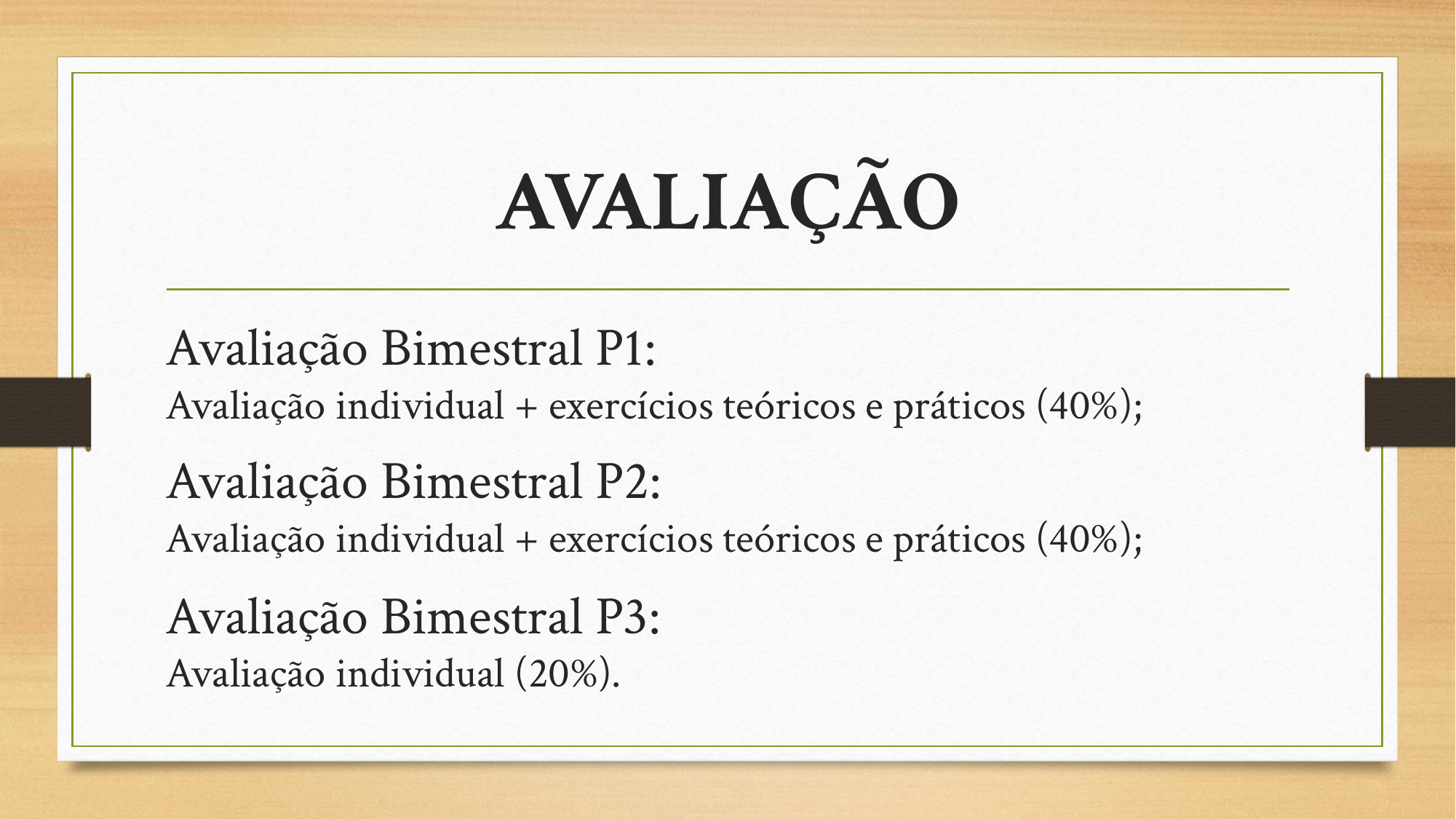

# AVALIAÇÃO
Avaliação Bimestral P1:
Avaliação individual + exercícios teóricos e práticos (40%);

Avaliação Bimestral P2:
Avaliação individual + exercícios teóricos e práticos (40%);

Avaliação Bimestral P3:
Avaliação individual (20%).